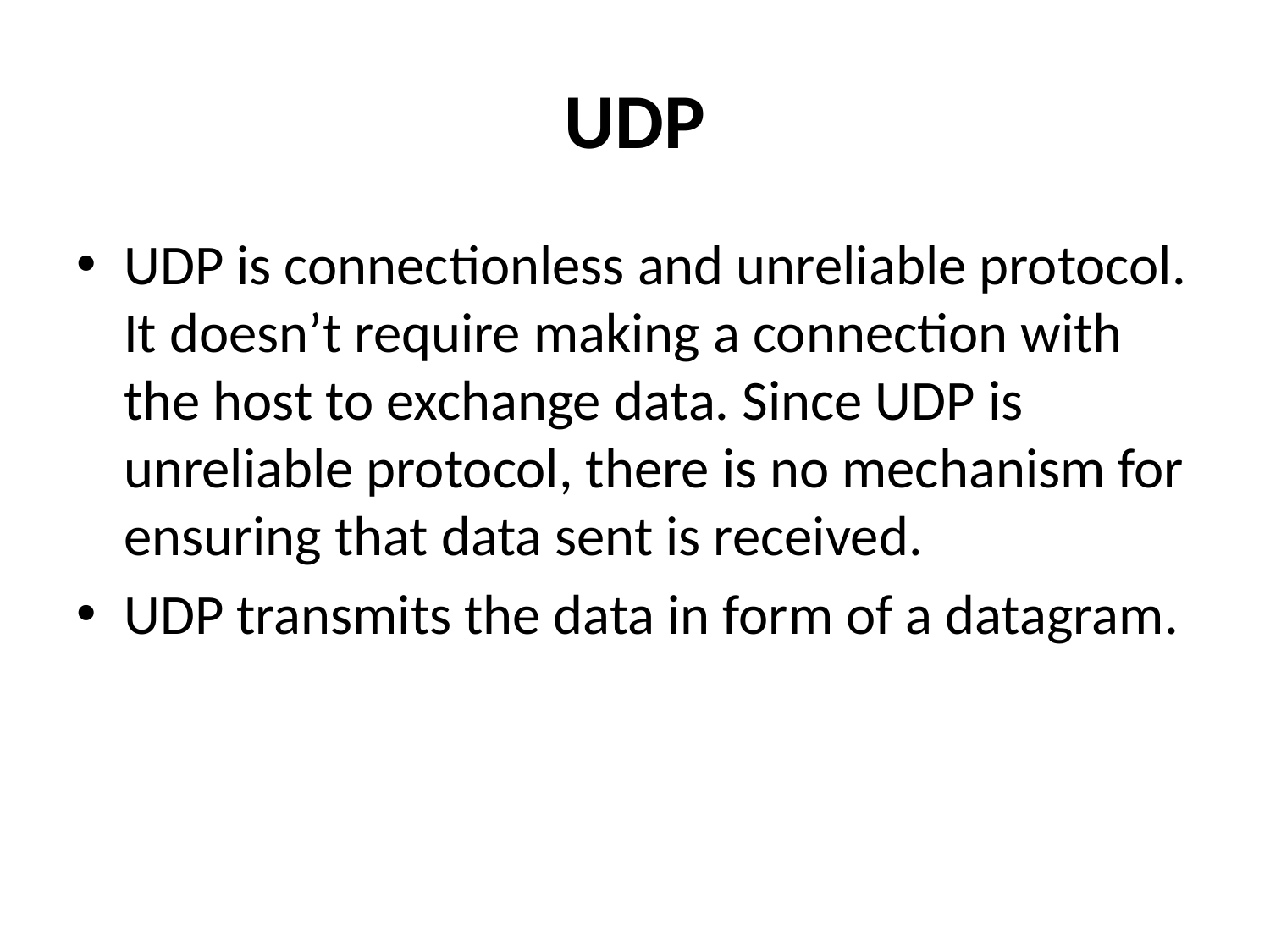

# UDP
UDP is connectionless and unreliable protocol. It doesn’t require making a connection with the host to exchange data. Since UDP is unreliable protocol, there is no mechanism for ensuring that data sent is received.
UDP transmits the data in form of a datagram.